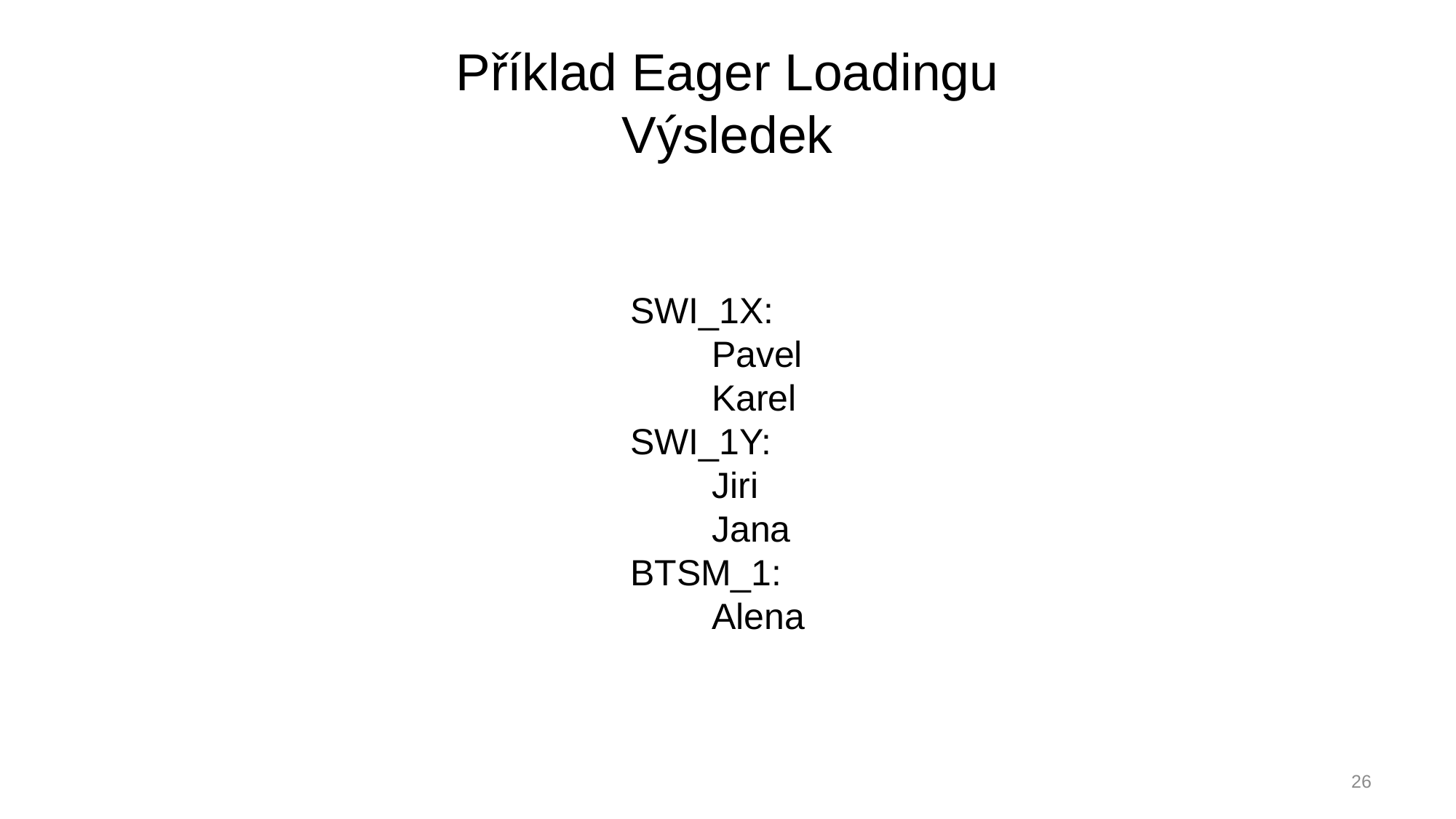

# Příklad Eager Loadingu Výsledek
SWI_1X:
        Pavel
        Karel
SWI_1Y:
        Jiri
        Jana
BTSM_1:
        Alena
26